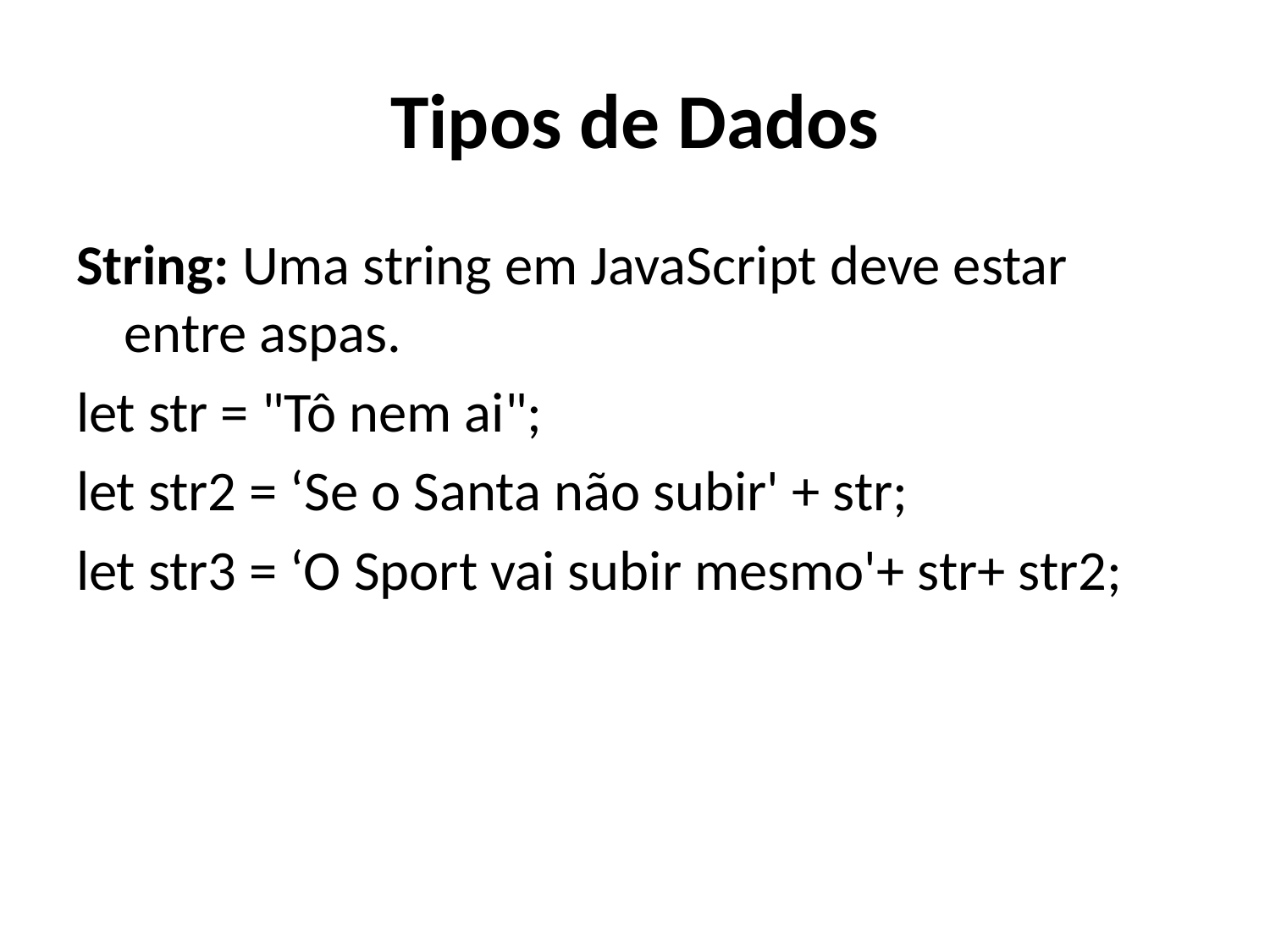

# Tipos de Dados
String: Uma string em JavaScript deve estar entre aspas.
let str = "Tô nem ai";
let str2 = ‘Se o Santa não subir' + str;
let str3 = ‘O Sport vai subir mesmo'+ str+ str2;